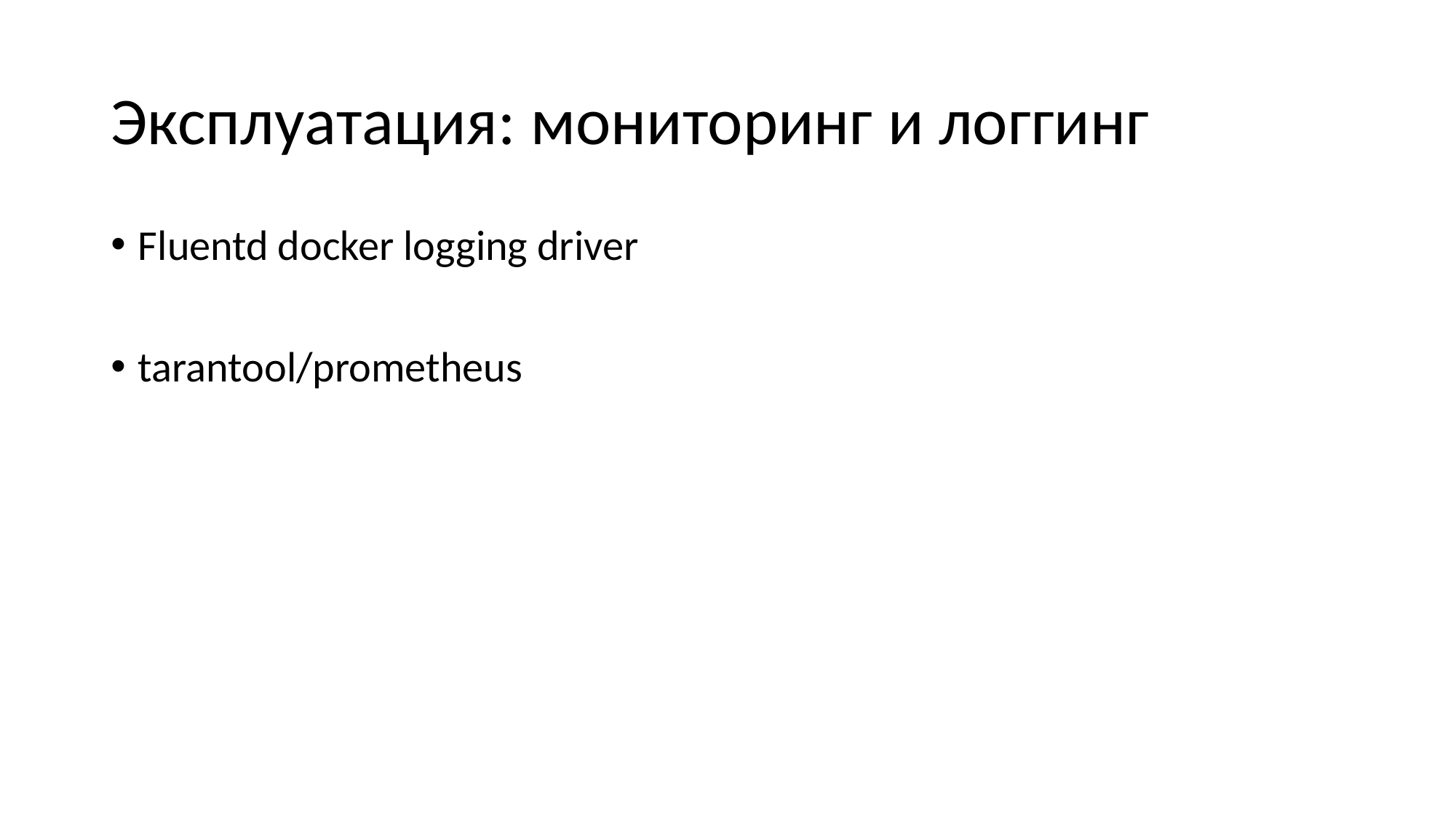

# Эксплуатация: мониторинг и логгинг
Fluentd docker logging driver

tarantool/prometheus